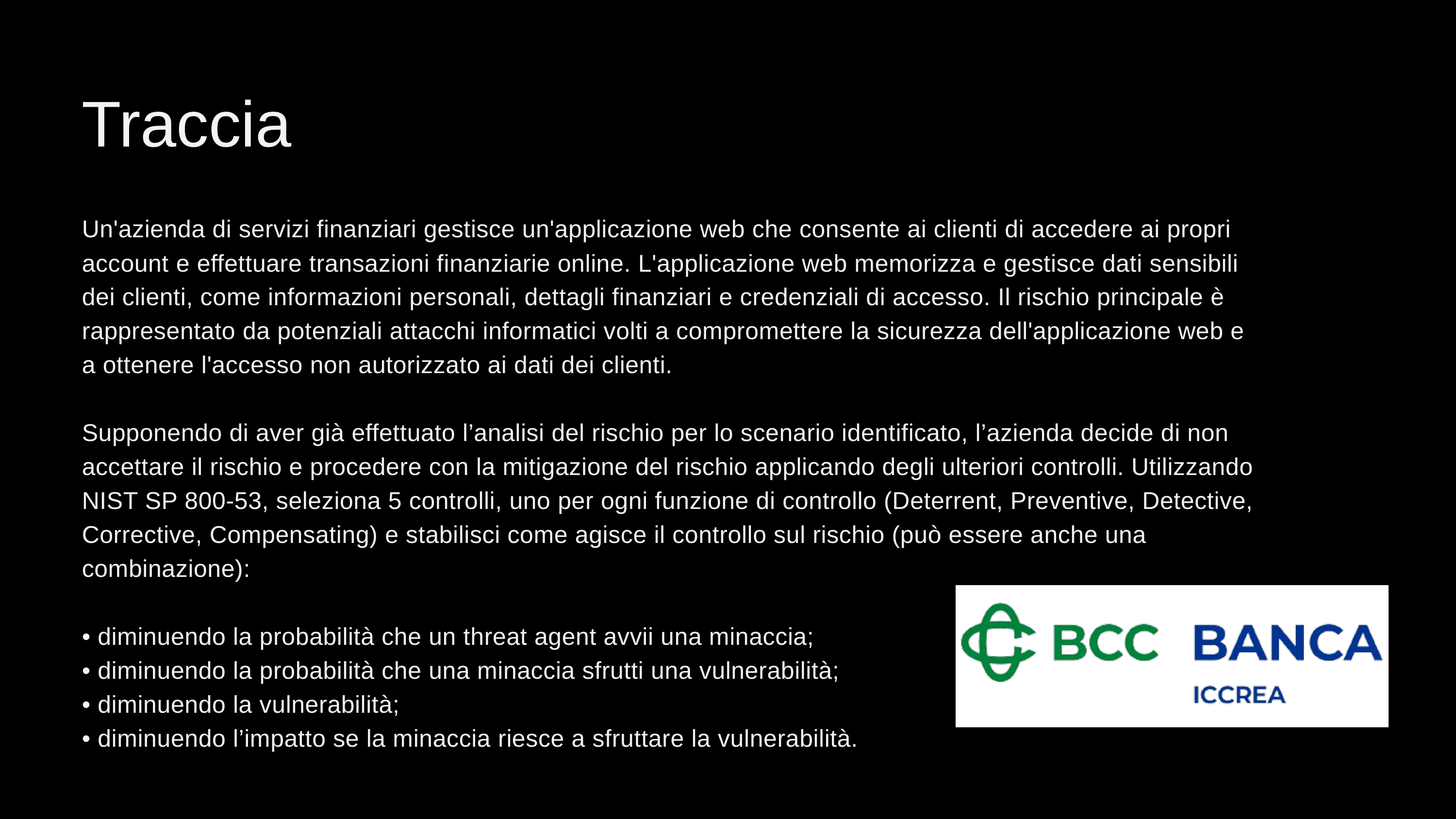

Traccia
Un'azienda di servizi finanziari gestisce un'applicazione web che consente ai clienti di accedere ai propri account e effettuare transazioni finanziarie online. L'applicazione web memorizza e gestisce dati sensibili dei clienti, come informazioni personali, dettagli finanziari e credenziali di accesso. Il rischio principale è rappresentato da potenziali attacchi informatici volti a compromettere la sicurezza dell'applicazione web e a ottenere l'accesso non autorizzato ai dati dei clienti.

Supponendo di aver già effettuato l’analisi del rischio per lo scenario identificato, l’azienda decide di non accettare il rischio e procedere con la mitigazione del rischio applicando degli ulteriori controlli. Utilizzando NIST SP 800-53, seleziona 5 controlli, uno per ogni funzione di controllo (Deterrent, Preventive, Detective, Corrective, Compensating) e stabilisci come agisce il controllo sul rischio (può essere anche una combinazione):

• diminuendo la probabilità che un threat agent avvii una minaccia;
• diminuendo la probabilità che una minaccia sfrutti una vulnerabilità;
• diminuendo la vulnerabilità;
• diminuendo l’impatto se la minaccia riesce a sfruttare la vulnerabilità.